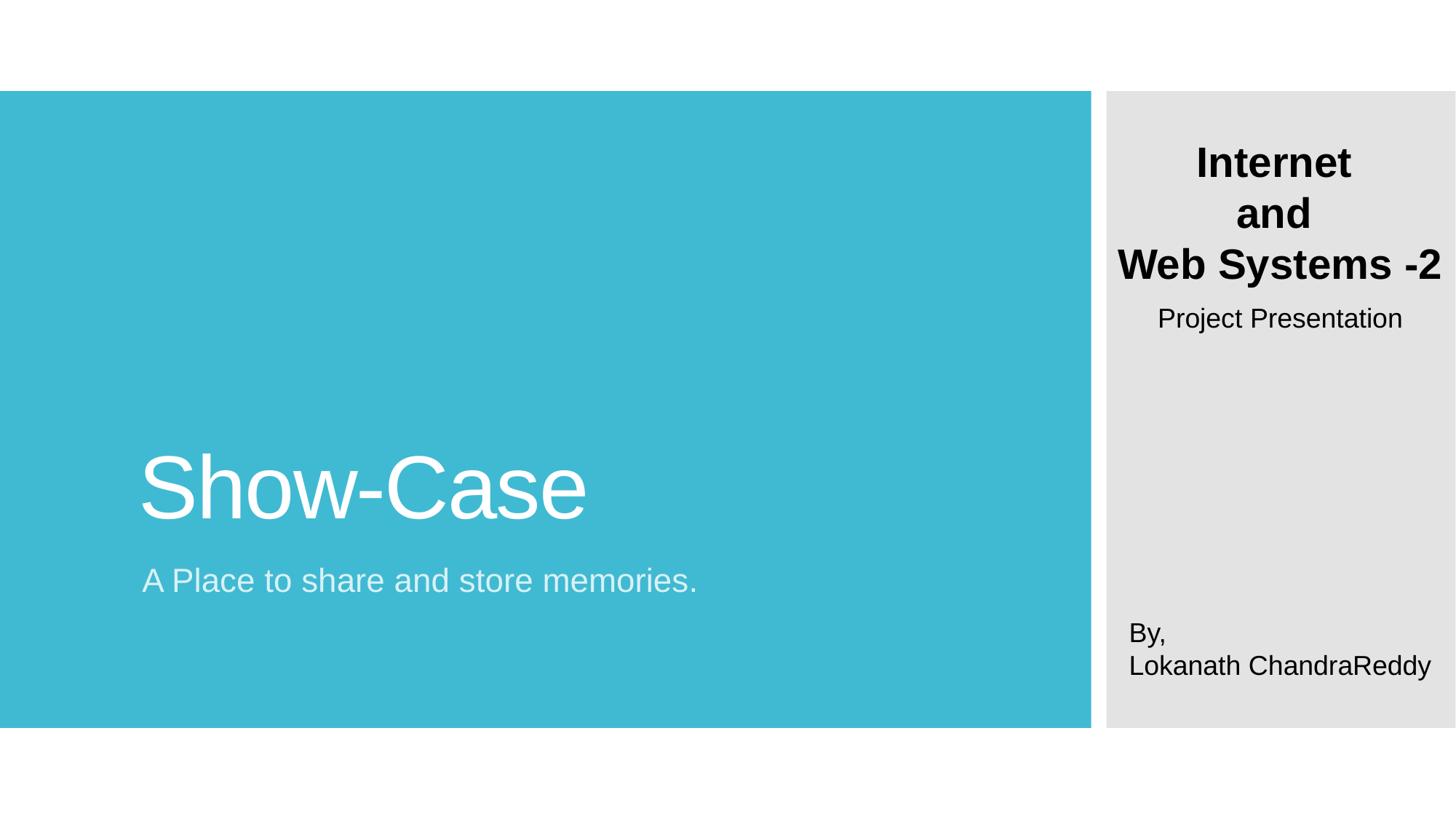

Internet
and
Web Systems -2
# Show-Case
Project Presentation
A Place to share and store memories.
By,
Lokanath ChandraReddy